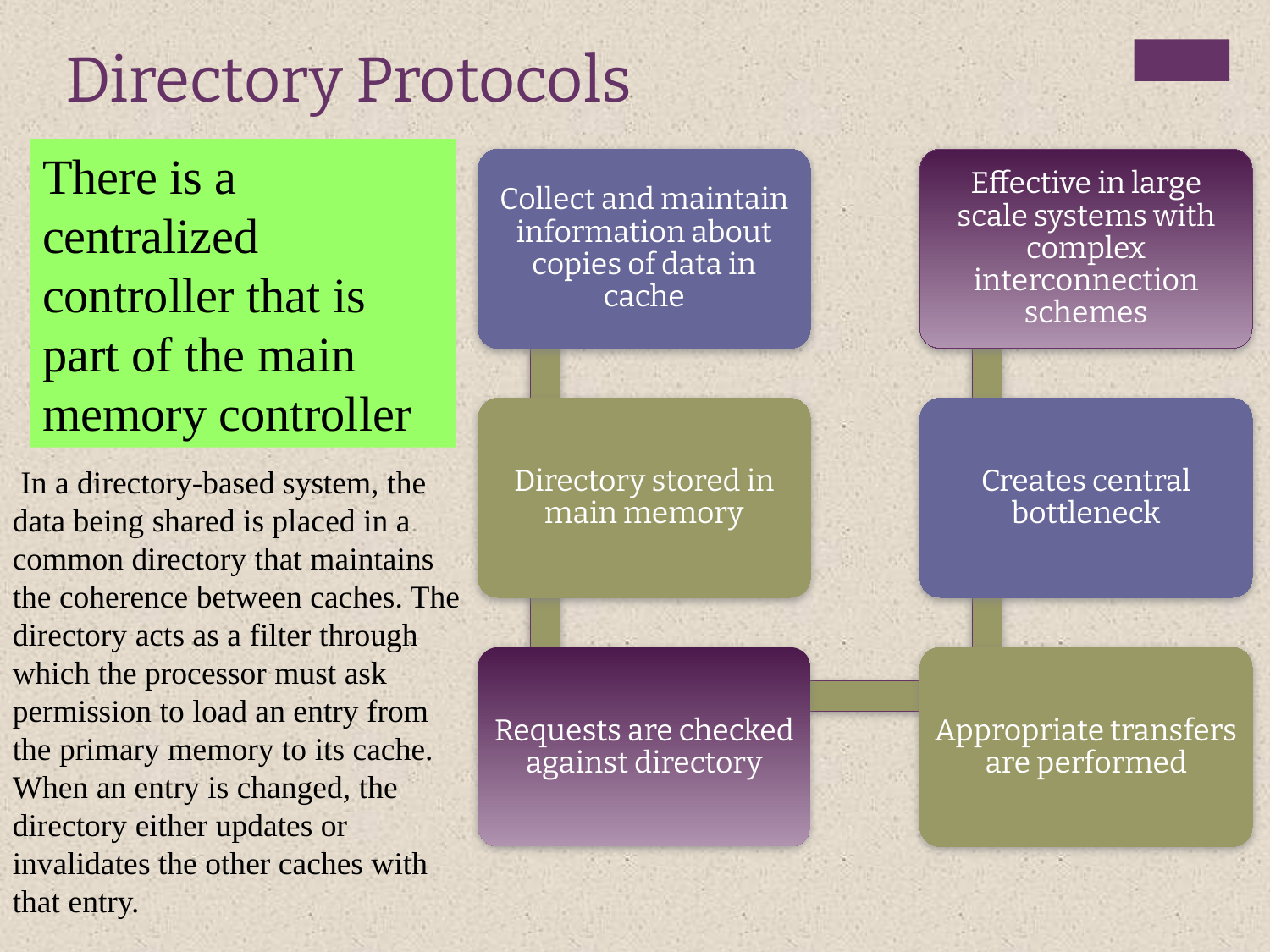

Directory Protocols
There is a centralized controller that is part of the main memory controller
Collect and maintain information about copies of data in cache
Directory stored in main memory
Requests are checked against directory
Appropriate transfers are performed
Creates central bottleneck
Effective in large scale systems with complex interconnection schemes
 In a directory-based system, the data being shared is placed in a common directory that maintains the coherence between caches. The directory acts as a filter through which the processor must ask permission to load an entry from the primary memory to its cache. When an entry is changed, the directory either updates or invalidates the other caches with that entry.